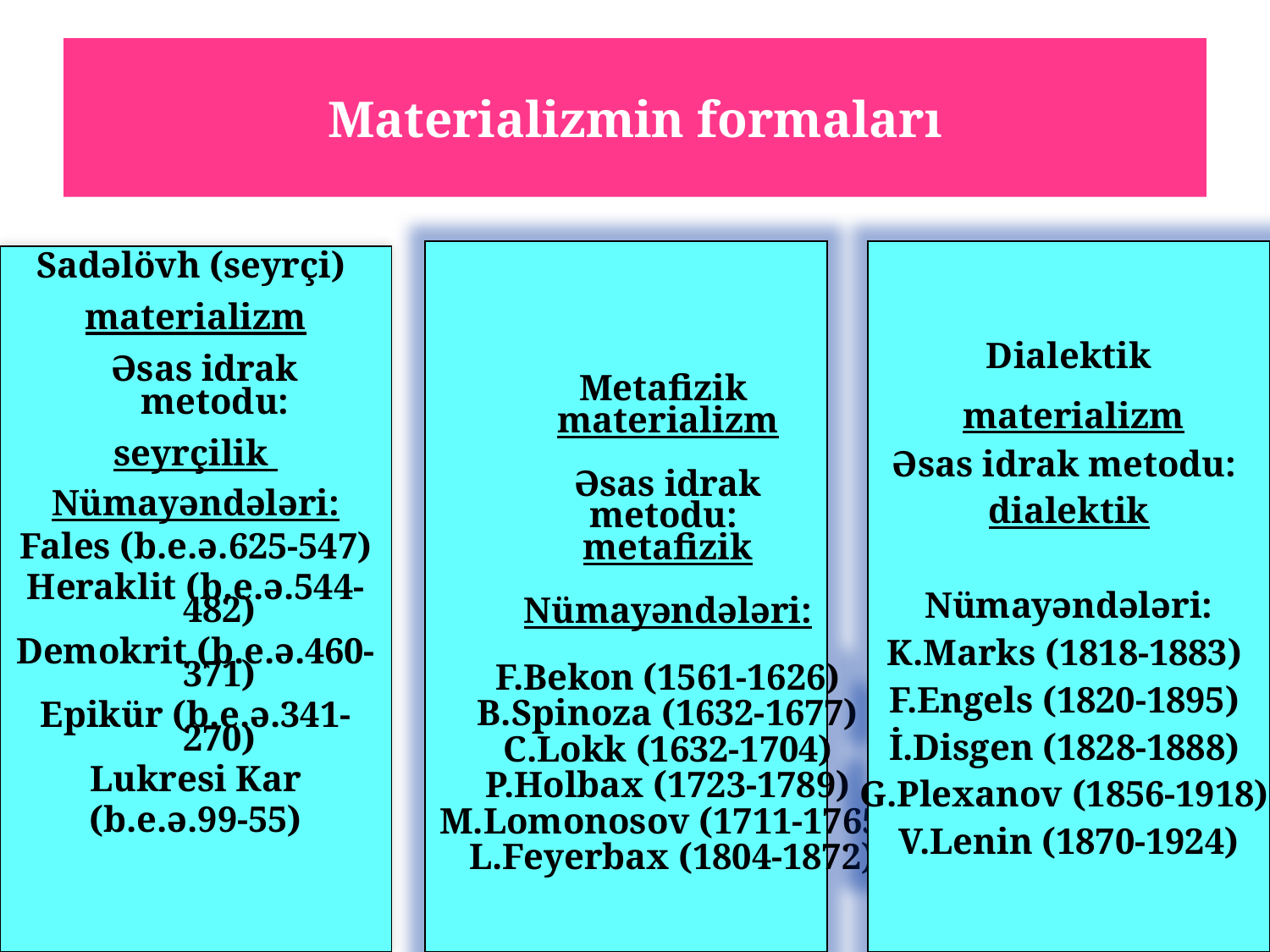

# Materializmin formaları

Metafizik
materializm

Əsas idrak
metodu:
metafizik

Nümayəndələri:

F.Bekon (1561-1626)
B.Spinoza (1632-1677)
C.Lokk (1632-1704)
P.Holbax (1723-1789)
M.Lomonosov (1711-1765)
 L.Feyerbax (1804-1872)
Dialektik
 materializm
Əsas idrak metodu:
dialektik

Nümayəndələri:
K.Marks (1818-1883)
F.Engels (1820-1895)
İ.Disgen (1828-1888)
G.Plexanov (1856-1918)
V.Lenin (1870-1924)
Sadəlövh (seyrçi)
materializm
  Əsas idrak metodu:
seyrçilik
Nümayəndələri:
Fales (b.e.ə.625-547)
Heraklit (b.e.ə.544-482)
Demokrit (b.e.ə.460-371)
Epikür (b.e.ə.341-270)
Lukresi Kar
(b.e.ə.99-55)